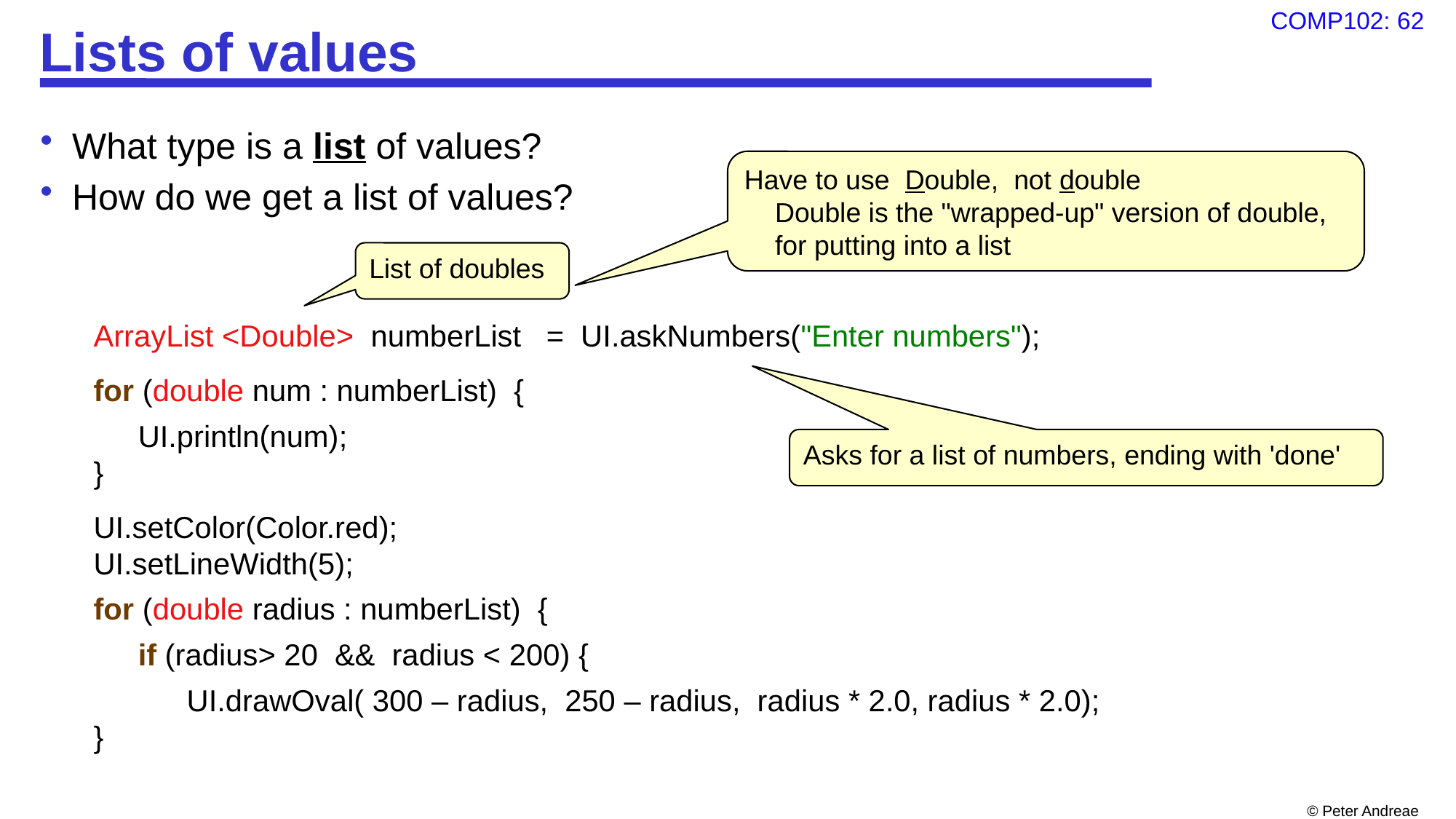

# Lists of values
What type is a list of values?
How do we get a list of values?

ArrayList <Double>  numberList   =  UI.askNumbers("Enter numbers");
for (double num : numberList)  {
UI.println(num);
}
UI.setColor(Color.red);
UI.setLineWidth(5);
for (double radius : numberList)  {
if (radius> 20  &&  radius < 200) {
UI.drawOval( 300 – radius,  250 – radius,  radius * 2.0, radius * 2.0);
}

Have to use  Double,  not double
    Double is the "wrapped-up" version of double,
    for putting into a list
List of doubles
Asks for a list of numbers, ending with 'done'